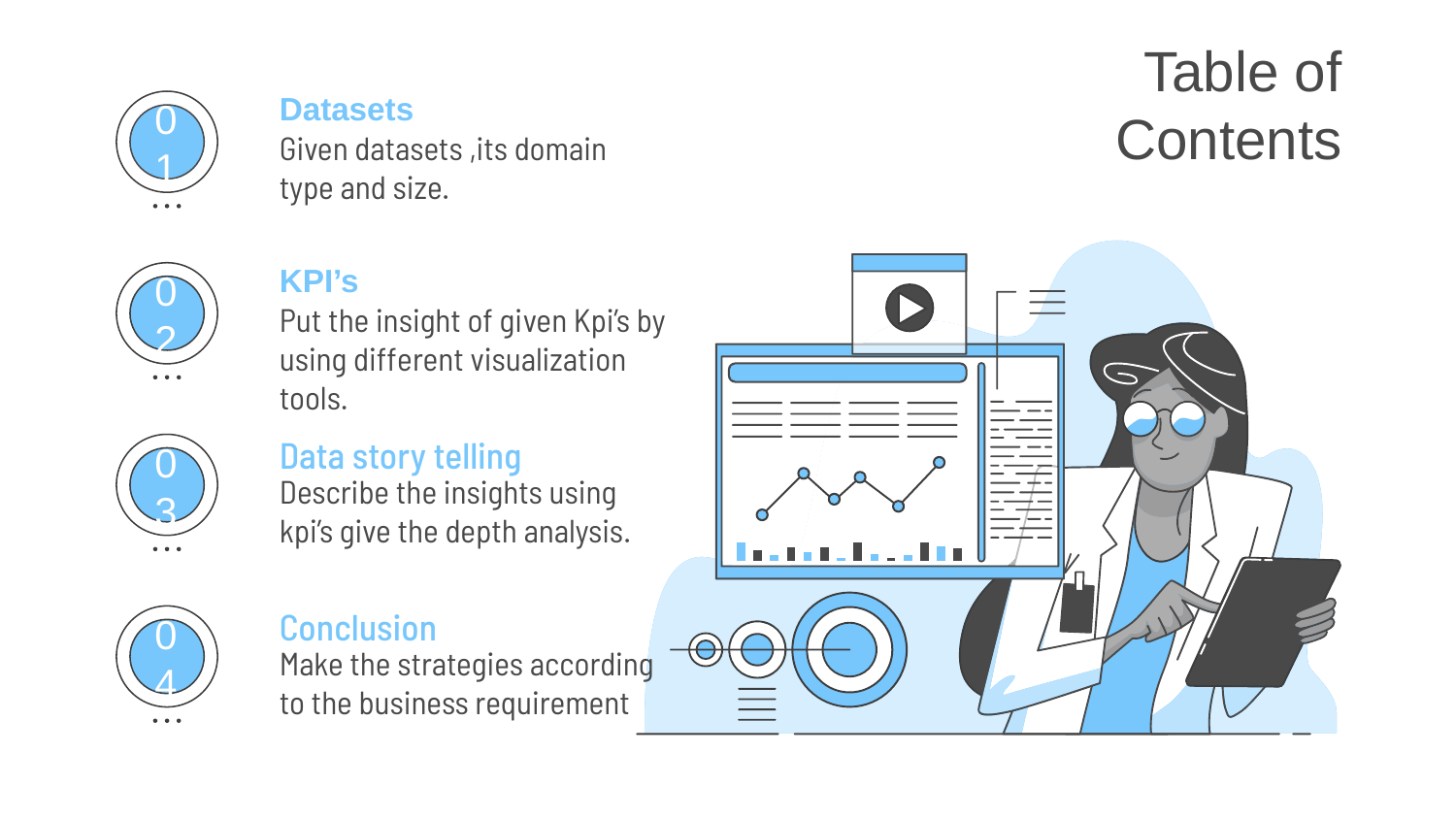

# Table of Contents
Datasets

Given datasets ,its domain type and size.
01
KPI’s

Put the insight of given Kpi’s by using different visualization tools.
02
Data story telling

Describe the insights using kpi’s give the depth analysis.
03
Conclusion

Make the strategies according to the business requirement
04